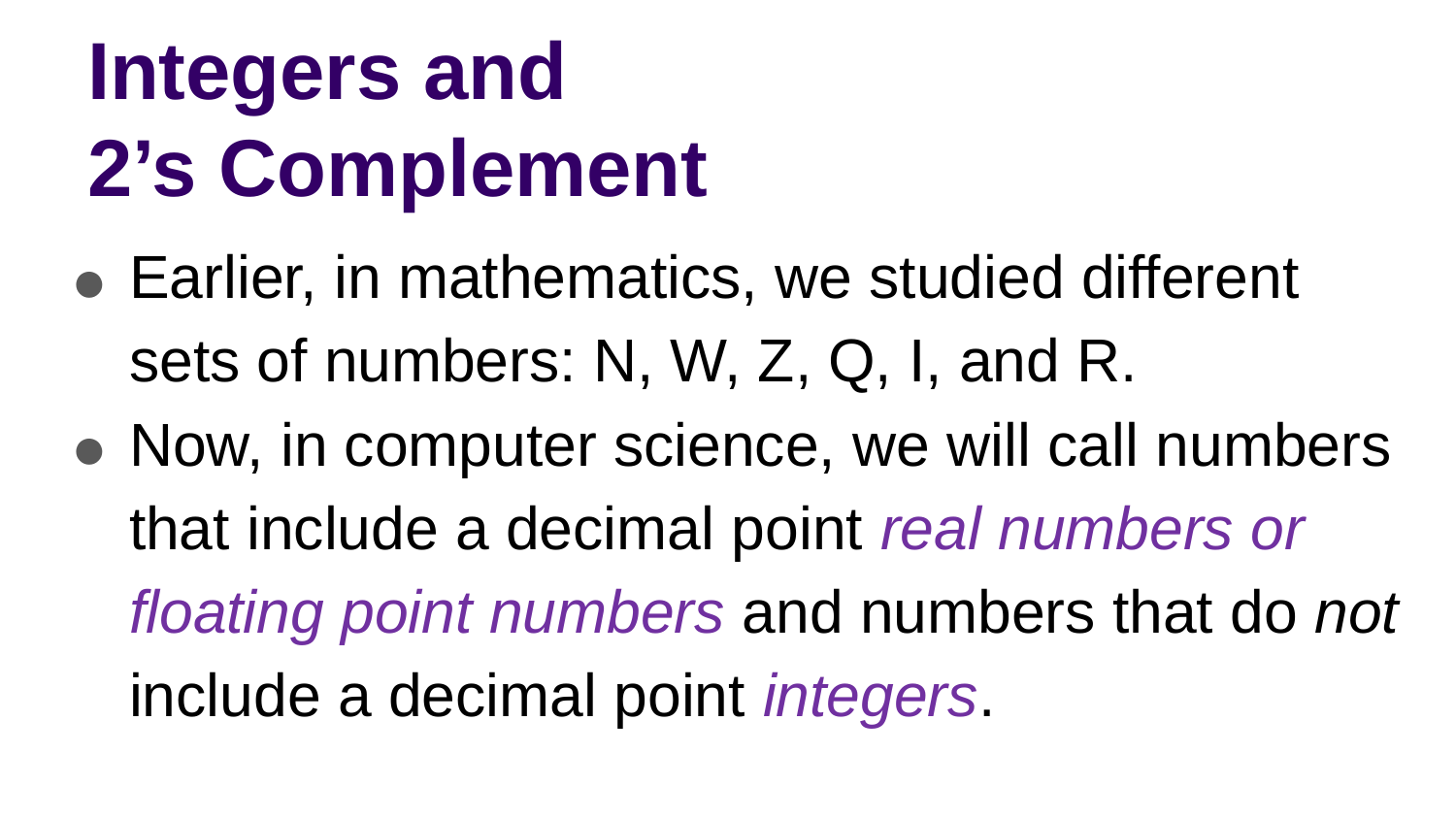

# Integers and
2’s Complement
Earlier, in mathematics, we studied different sets of numbers: N, W, Z, Q, I, and R.
Now, in computer science, we will call numbers that include a decimal point real numbers or floating point numbers and numbers that do not include a decimal point integers.